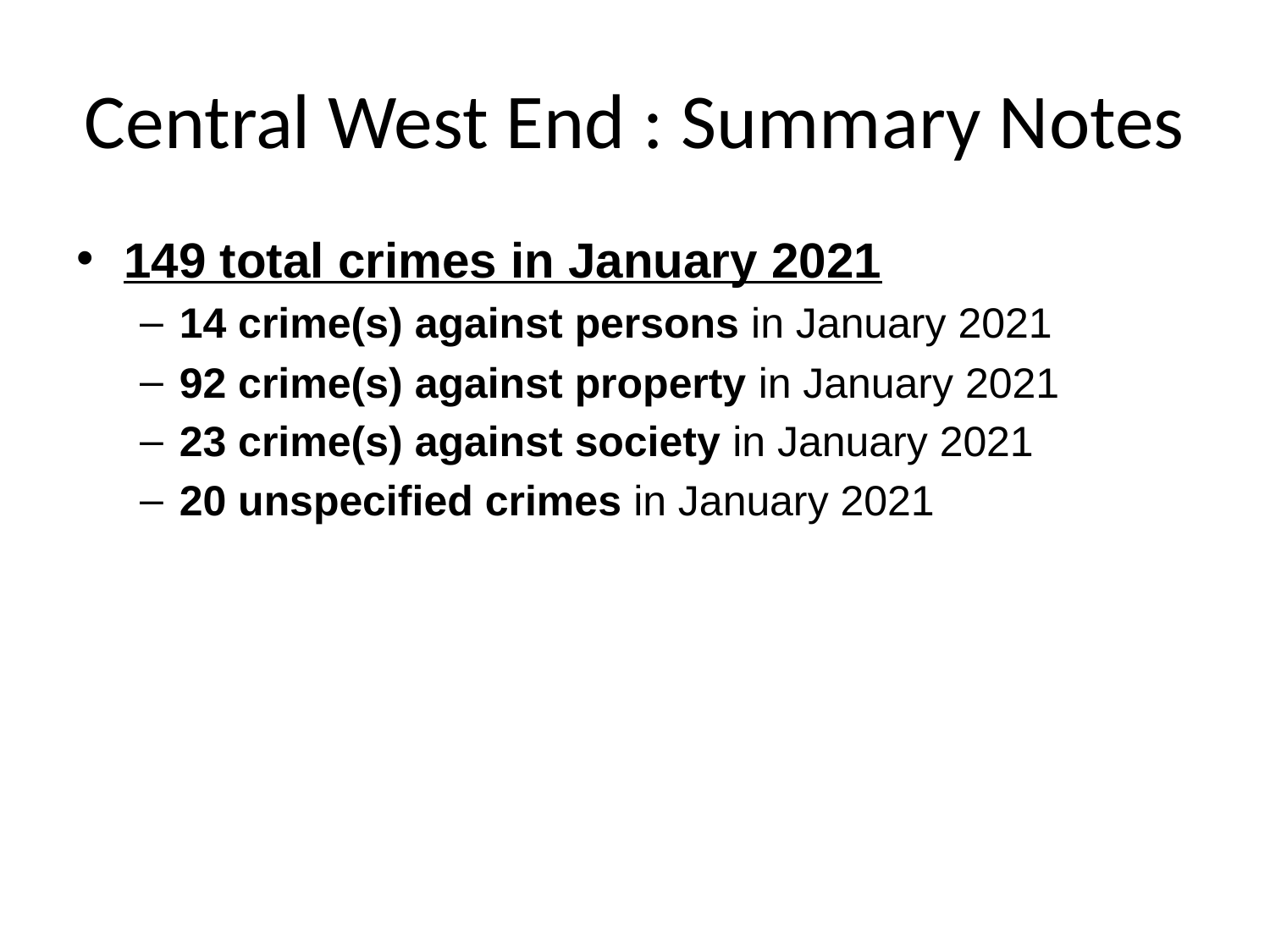

# Central West End : Summary Notes
149 total crimes in January 2021
14 crime(s) against persons in January 2021
92 crime(s) against property in January 2021
23 crime(s) against society in January 2021
20 unspecified crimes in January 2021